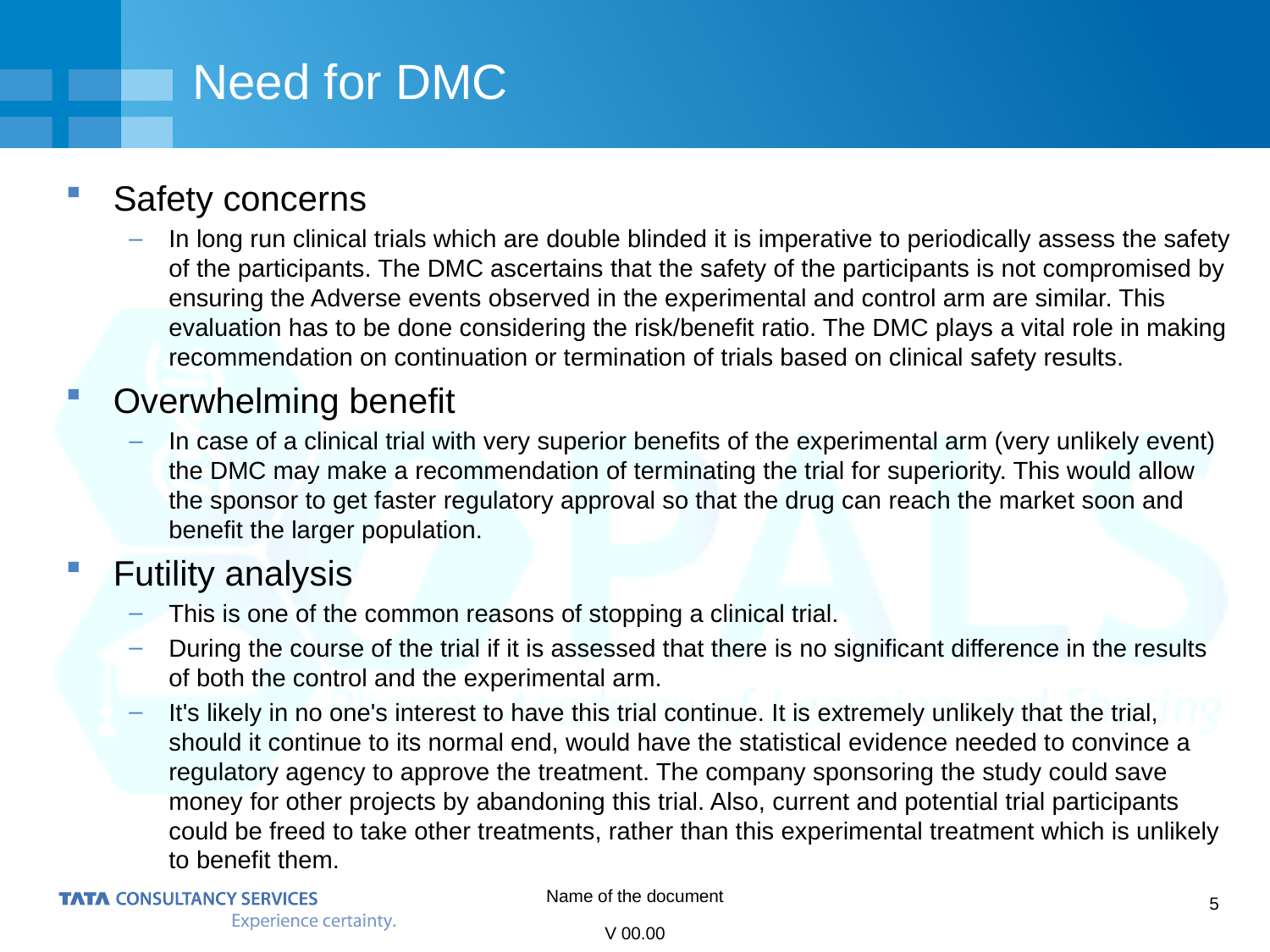

# Need for DMC
Safety concerns
In long run clinical trials which are double blinded it is imperative to periodically assess the safety of the participants. The DMC ascertains that the safety of the participants is not compromised by ensuring the Adverse events observed in the experimental and control arm are similar. This evaluation has to be done considering the risk/benefit ratio. The DMC plays a vital role in making recommendation on continuation or termination of trials based on clinical safety results.
Overwhelming benefit
In case of a clinical trial with very superior benefits of the experimental arm (very unlikely event) the DMC may make a recommendation of terminating the trial for superiority. This would allow the sponsor to get faster regulatory approval so that the drug can reach the market soon and benefit the larger population.
Futility analysis
This is one of the common reasons of stopping a clinical trial.
During the course of the trial if it is assessed that there is no significant difference in the results of both the control and the experimental arm.
It's likely in no one's interest to have this trial continue. It is extremely unlikely that the trial, should it continue to its normal end, would have the statistical evidence needed to convince a regulatory agency to approve the treatment. The company sponsoring the study could save money for other projects by abandoning this trial. Also, current and potential trial participants could be freed to take other treatments, rather than this experimental treatment which is unlikely to benefit them.